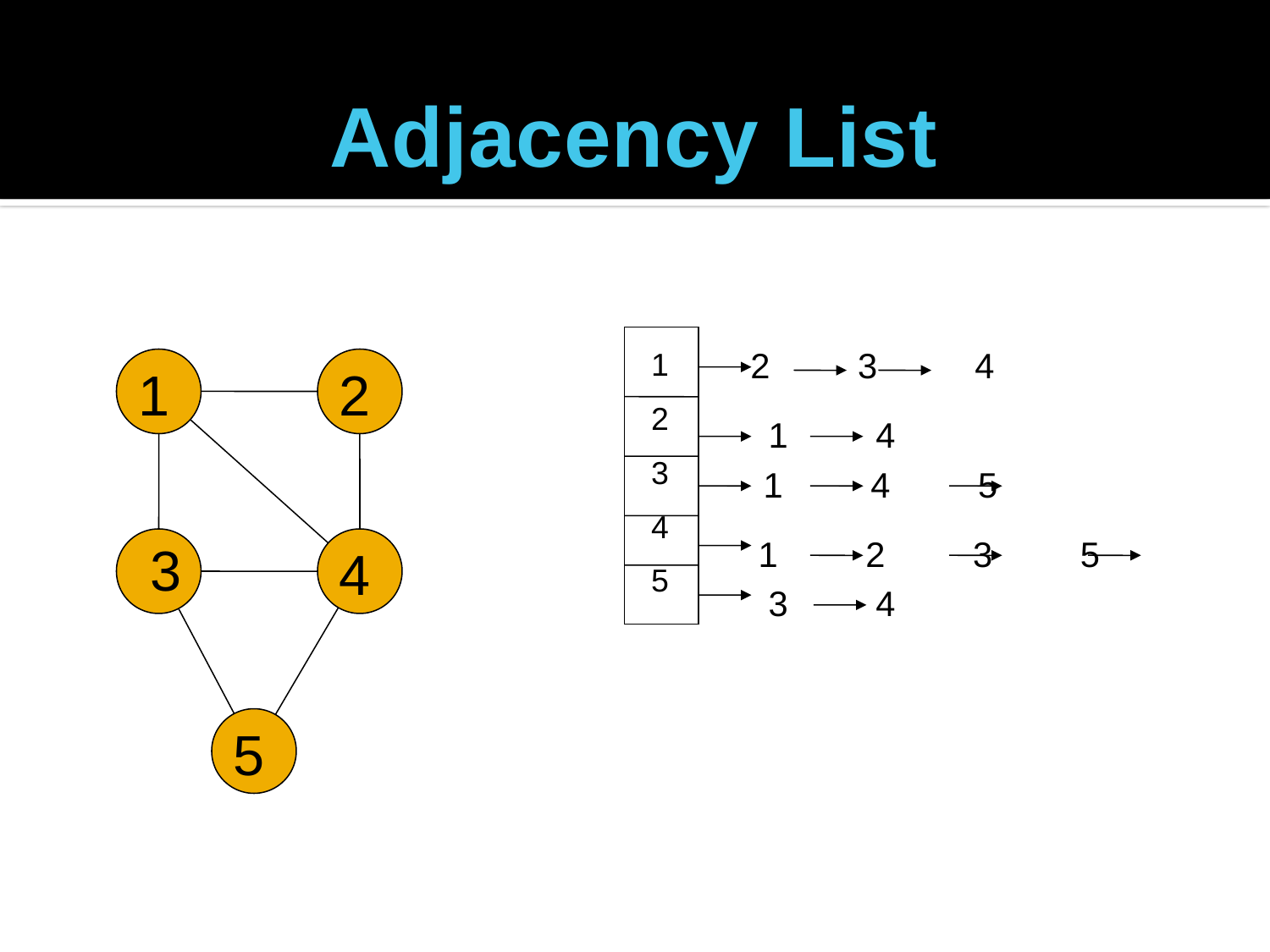

Adjacency List

2         3          4
1
2
3
4
5

1
2

1         4

1         4         5

1         2         3         5

3

4

3         4

5